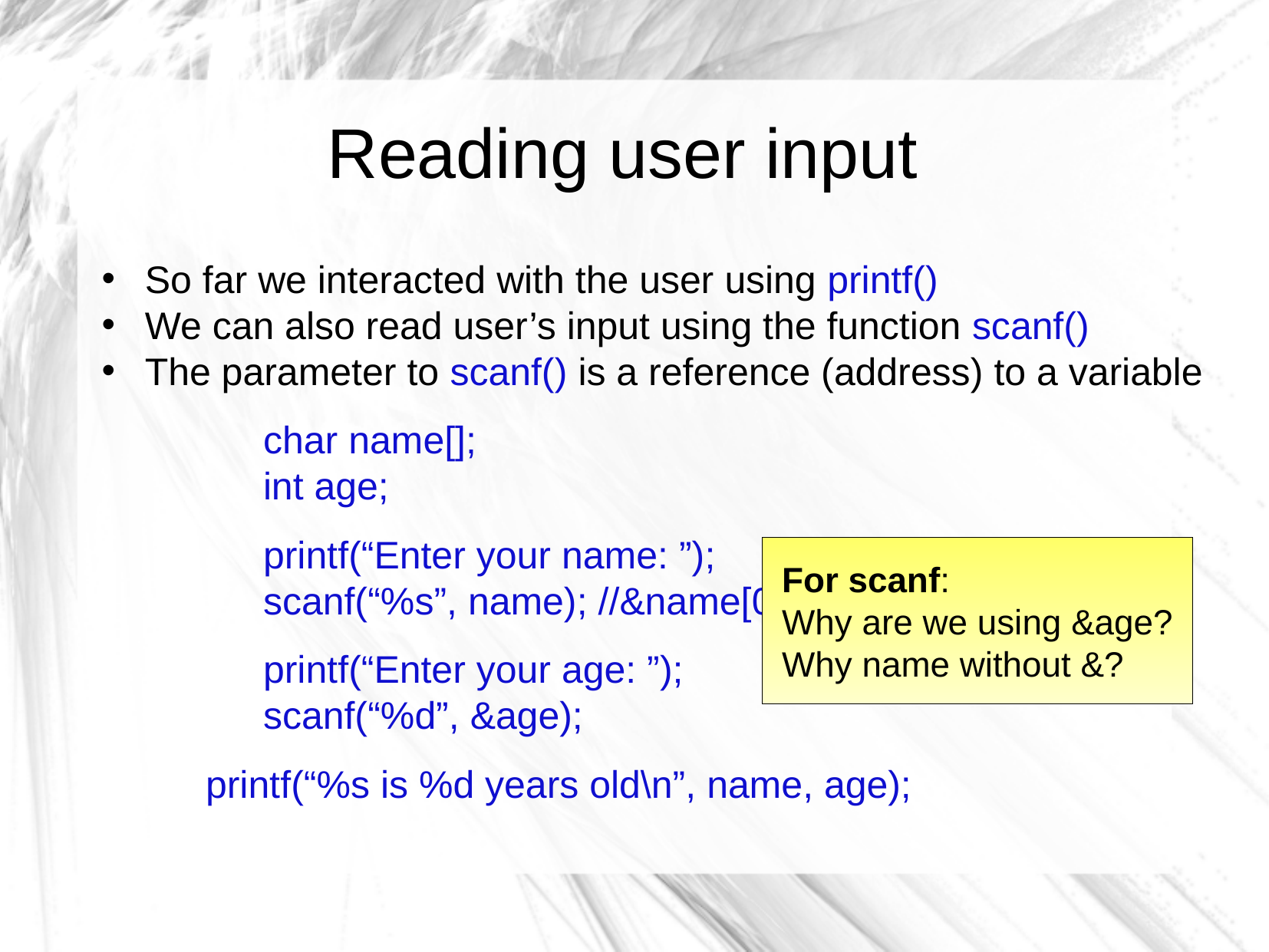

Reading user input
So far we interacted with the user using printf()
We can also read user’s input using the function scanf()
The parameter to scanf() is a reference (address) to a variable
	char name[];
	int age;
	printf(“Enter your name: ”);
	scanf(“%s”, name); //&name[0]
	printf(“Enter your age: ”);
	scanf(“%d”, &age);
	printf(“%s is %d years old\n”, name, age);
For scanf:
Why are we using &age?
Why name without &?